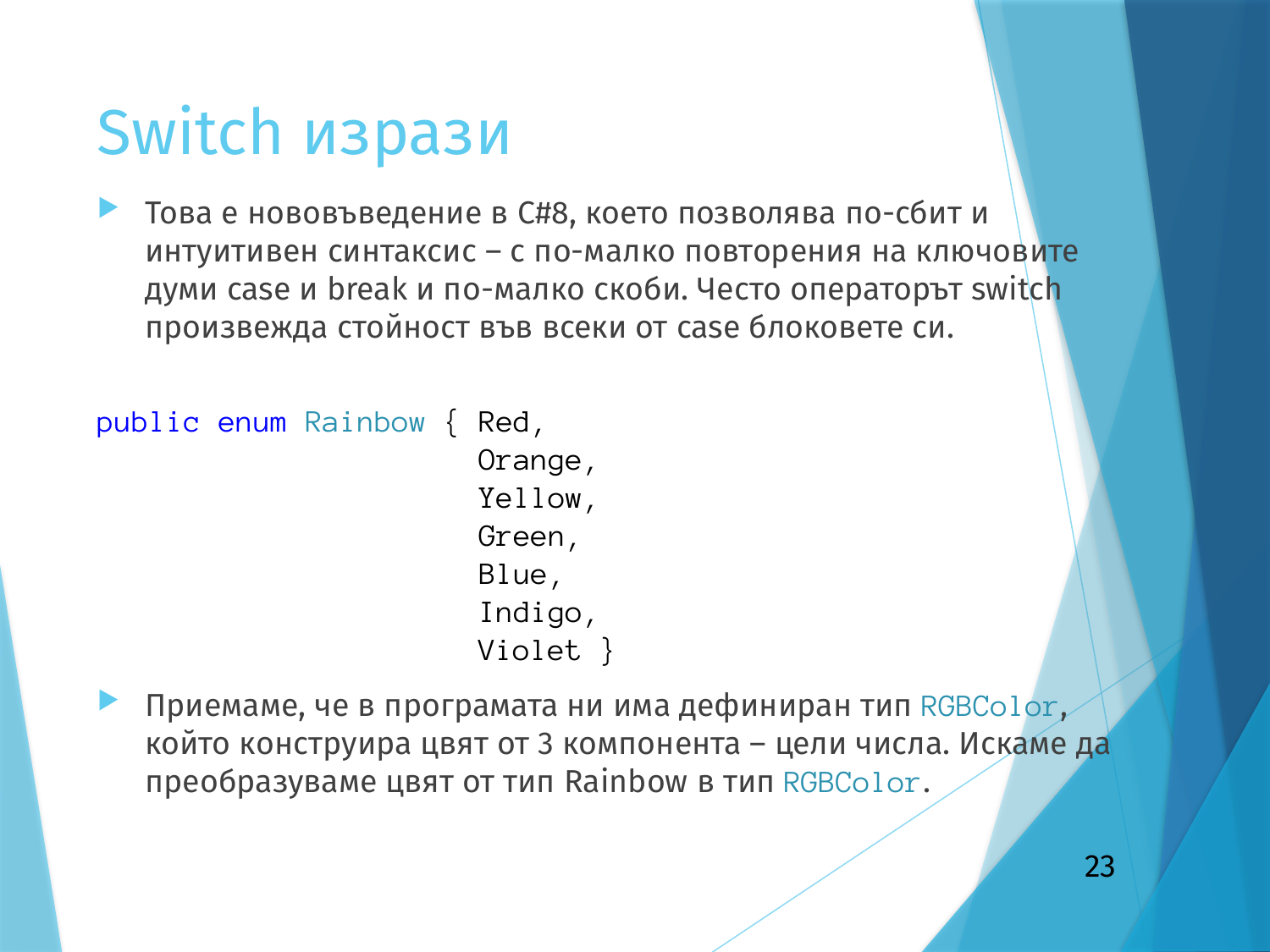

# Switch изрази
Това е нововъведение в C#8, което позволява по-сбит и интуитивен синтаксис – с по-малко повторения на ключовите думи case и break и по-малко скоби. Често операторът switch произвежда стойност във всеки от case блоковете си.

public enum Rainbow { Red,
                      Orange,
                      Yellow,
                      Green,
                      Blue,
                      Indigo,
                      Violet }
Приемаме, че в програмата ни има дефиниран тип RGBColor, който конструира цвят от 3 компонента – цели числа. Искаме да преобразуваме цвят от тип Rainbow в тип RGBColor.
23